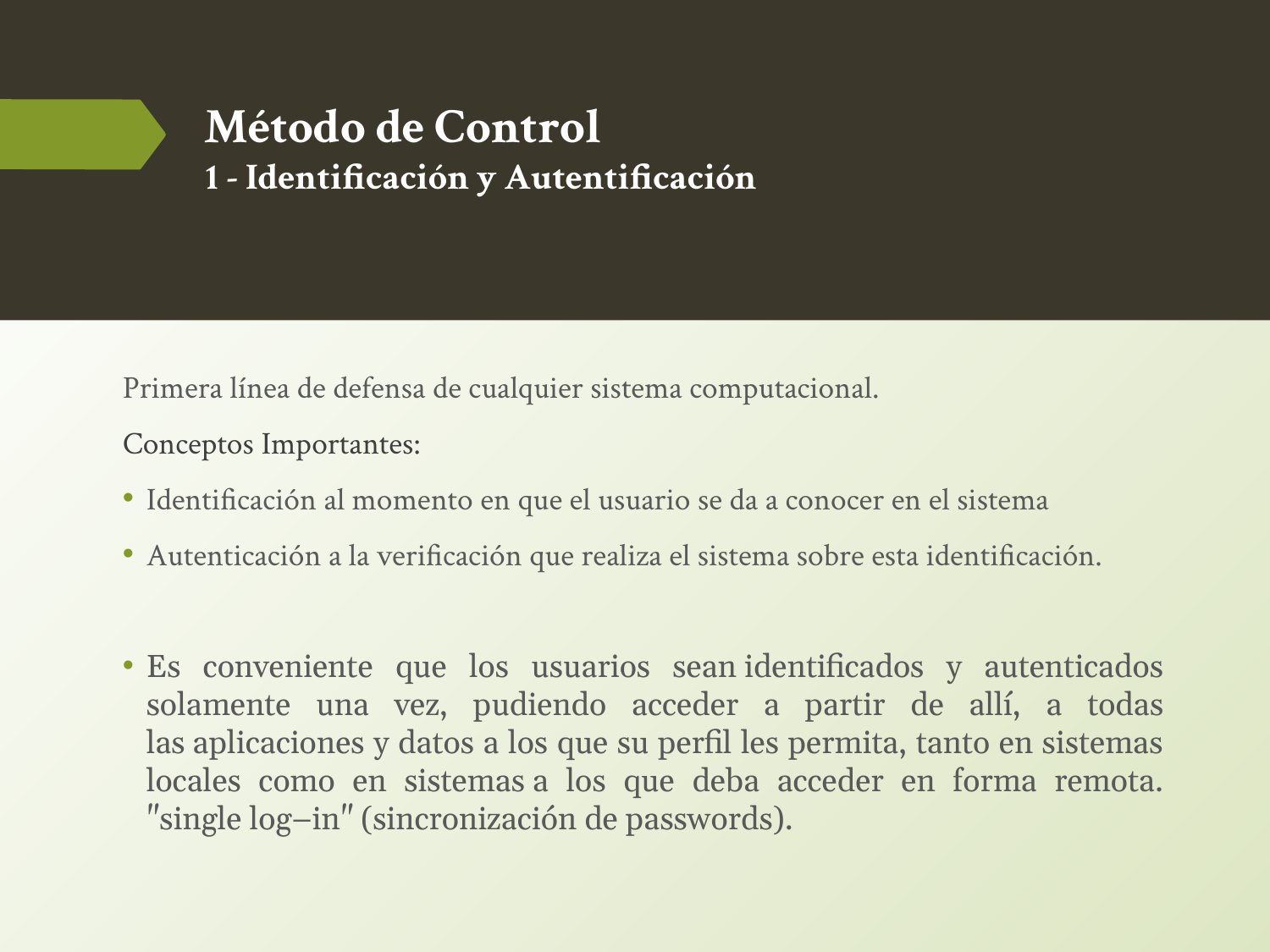

# Método de Control 1 - Identificación y Autentificación

Primera línea de defensa de cualquier sistema computacional.
Conceptos Importantes:
Identificación al momento en que el usuario se da a conocer en el sistema
Autenticación a la verificación que realiza el sistema sobre esta identificación.

Es conveniente que los usuarios sean identificados y autenticados solamente una vez, pudiendo acceder a partir de allí, a todas las aplicaciones y datos a los que su perfil les permita, tanto en sistemas locales como en sistemas a los que deba acceder en forma remota. "single log–in" (sincronización de passwords).